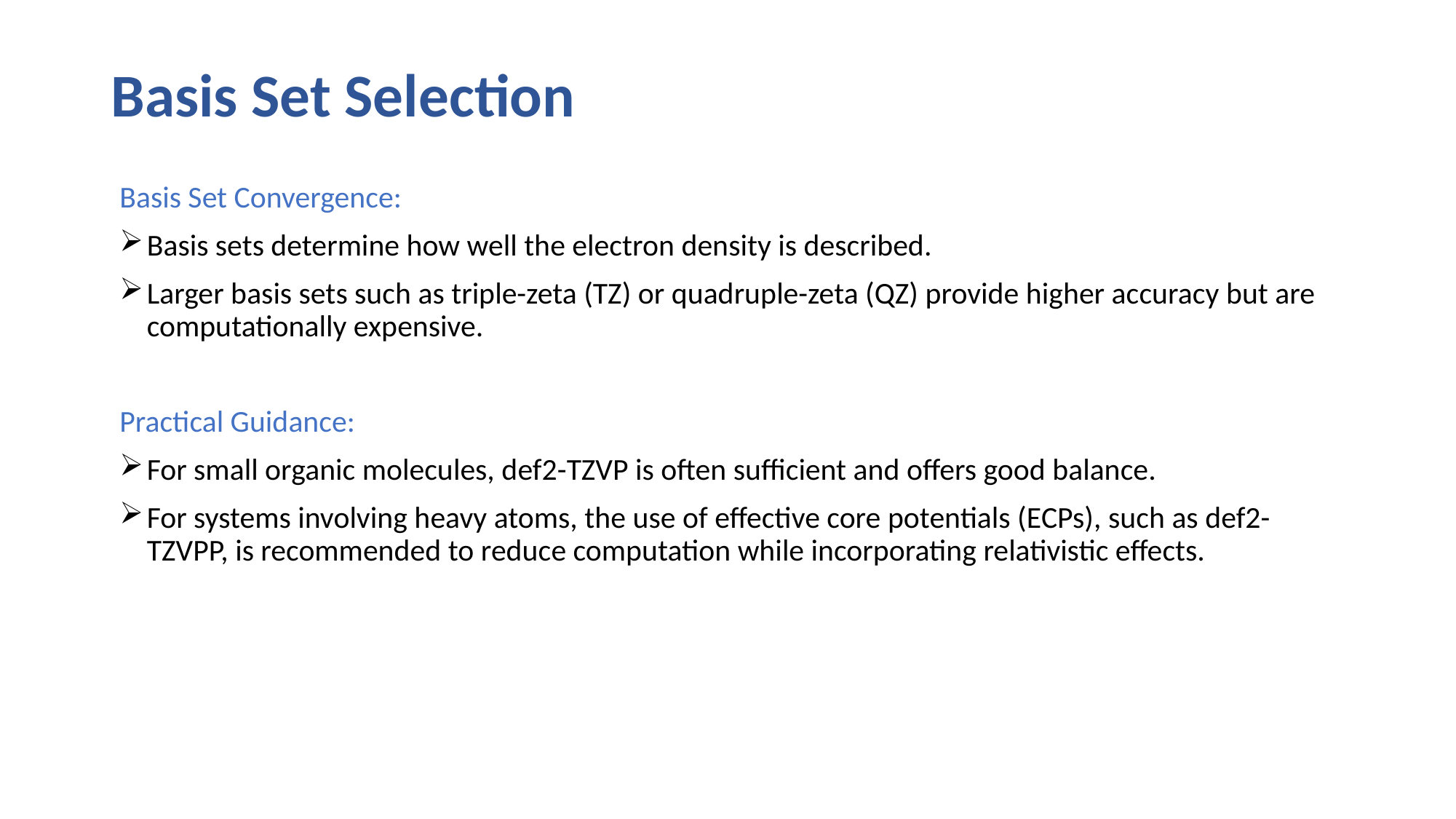

# Basis Set Selection
Basis Set Convergence:
Basis sets determine how well the electron density is described.
Larger basis sets such as triple-zeta (TZ) or quadruple-zeta (QZ) provide higher accuracy but are computationally expensive.

Practical Guidance:
For small organic molecules, def2-TZVP is often sufficient and offers good balance.
For systems involving heavy atoms, the use of effective core potentials (ECPs), such as def2-TZVPP, is recommended to reduce computation while incorporating relativistic effects.